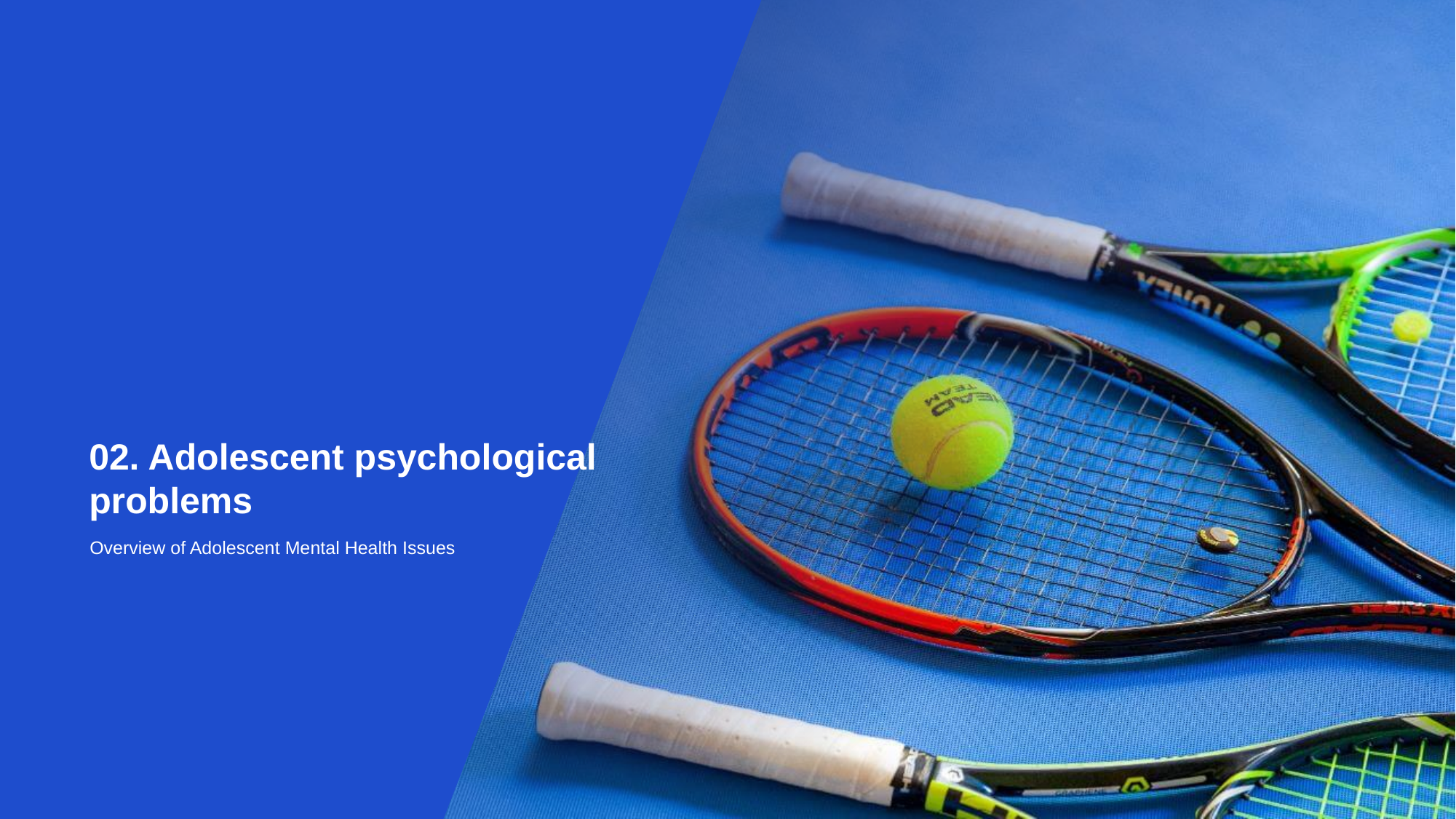

# 02. Adolescent psychological problems
Overview of Adolescent Mental Health Issues